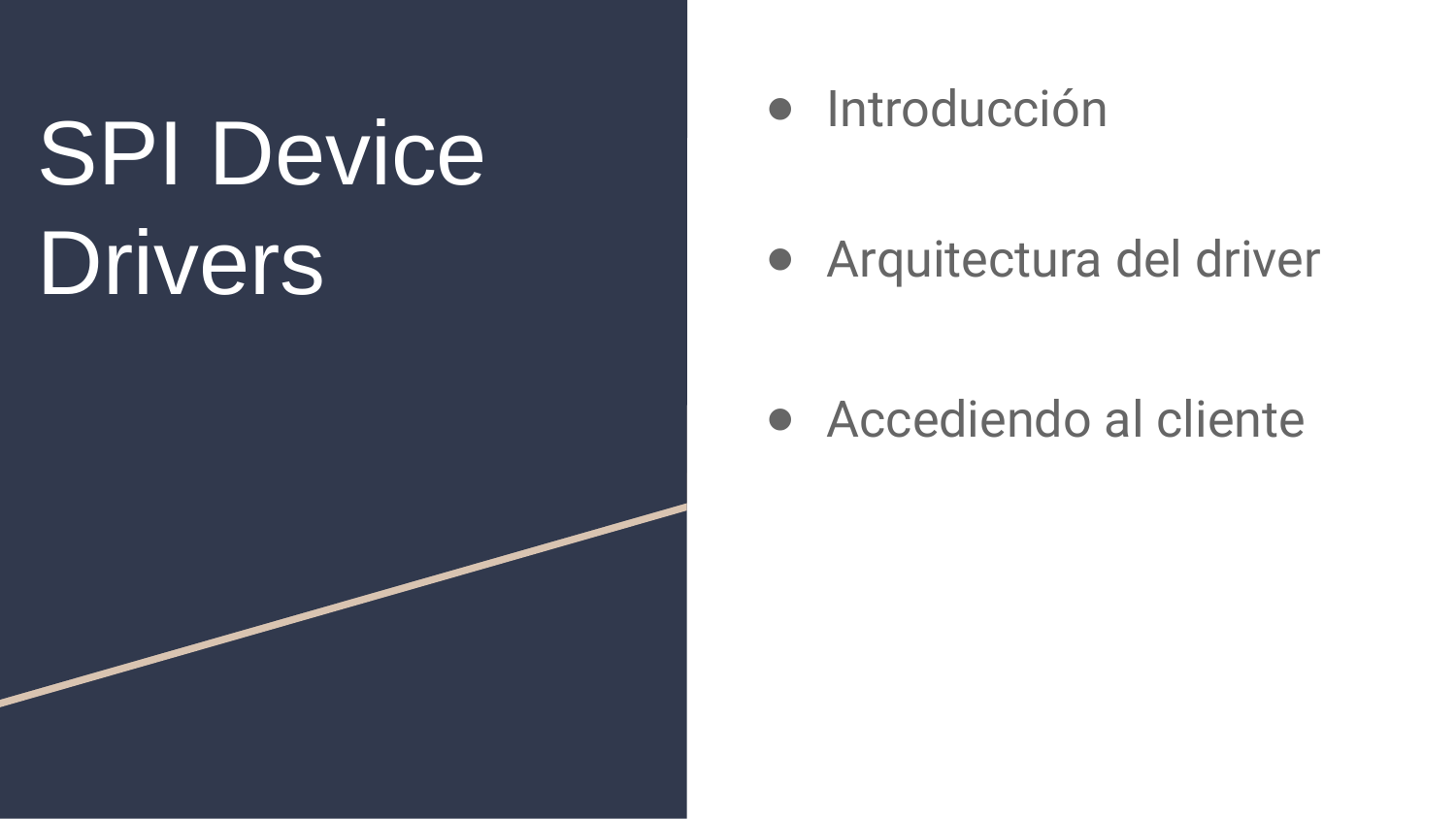

Introducción
Arquitectura del driver
Accediendo al cliente
# SPI Device Drivers